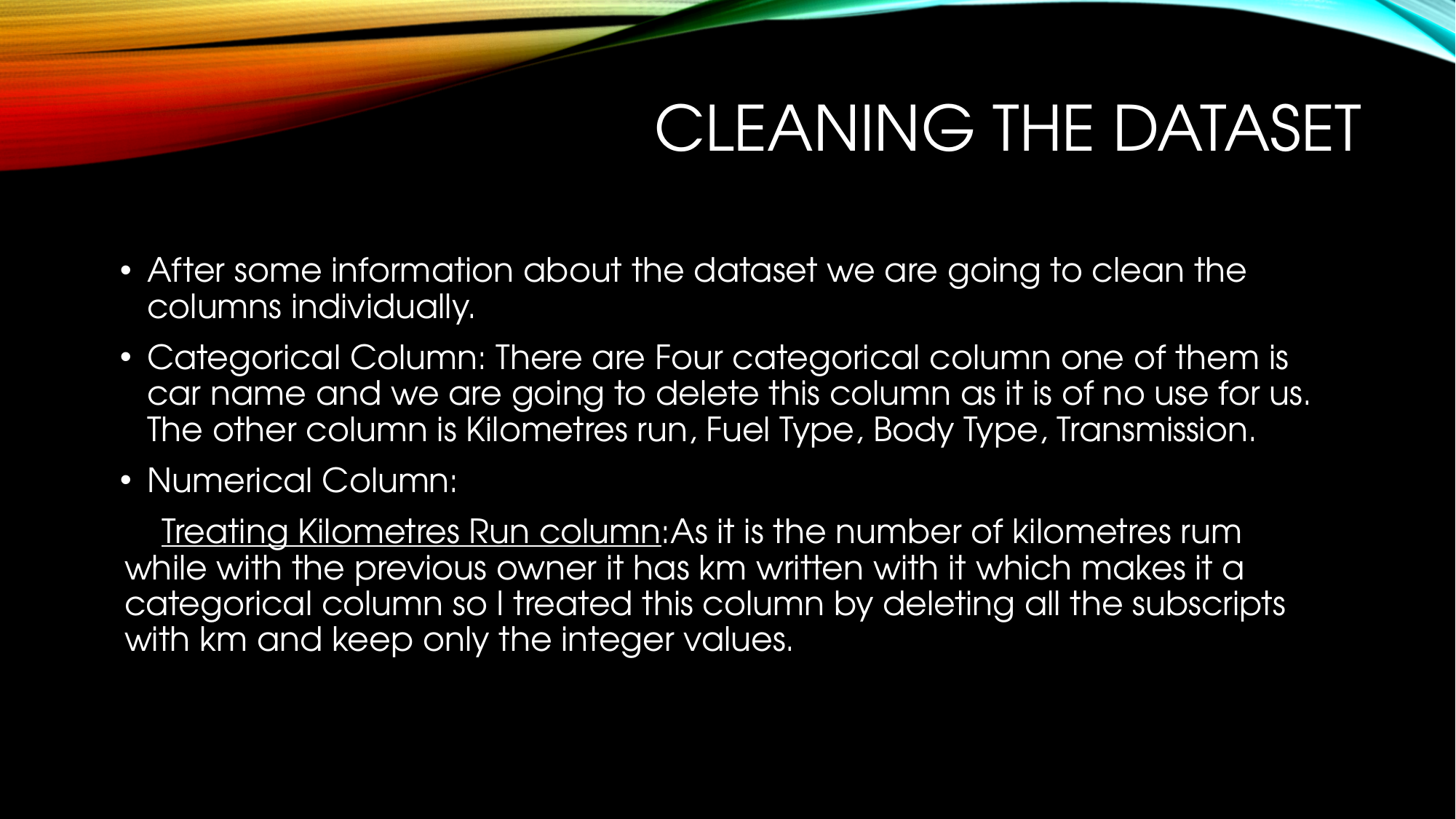

# Cleaning The Dataset
After some information about the dataset we are going to clean the columns individually.
Categorical Column: There are Four categorical column one of them is car name and we are going to delete this column as it is of no use for us. The other column is Kilometres run, Fuel Type, Body Type, Transmission.
Numerical Column:
    Treating Kilometres Run column:As it is the number of kilometres rum while with the previous owner it has km written with it which makes it a categorical column so I treated this column by deleting all the subscripts with km and keep only the integer values.